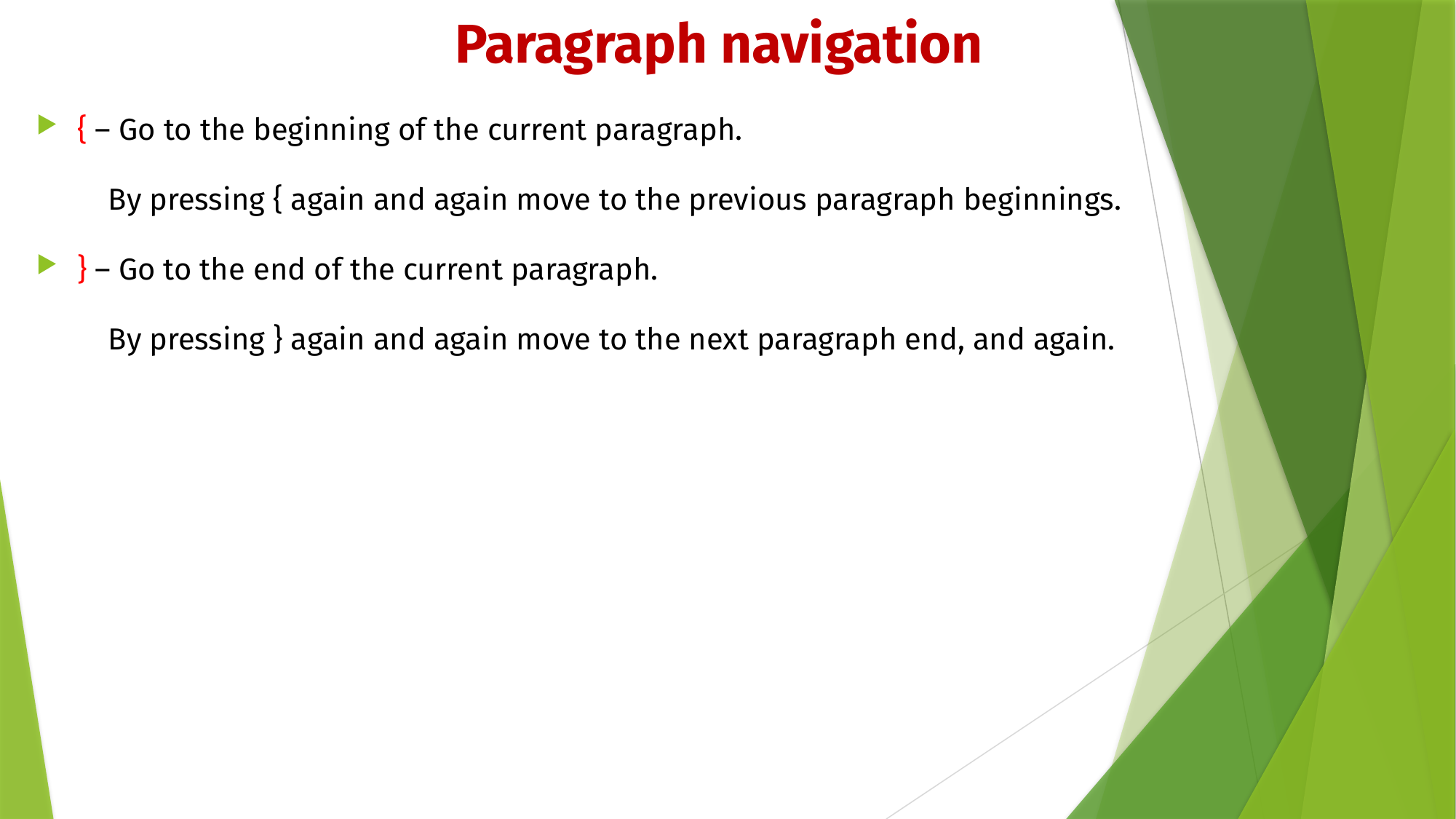

# Paragraph navigation
{ – Go to the beginning of the current paragraph.
         By pressing { again and again move to the previous paragraph beginnings.
} – Go to the end of the current paragraph.
         By pressing } again and again move to the next paragraph end, and again.